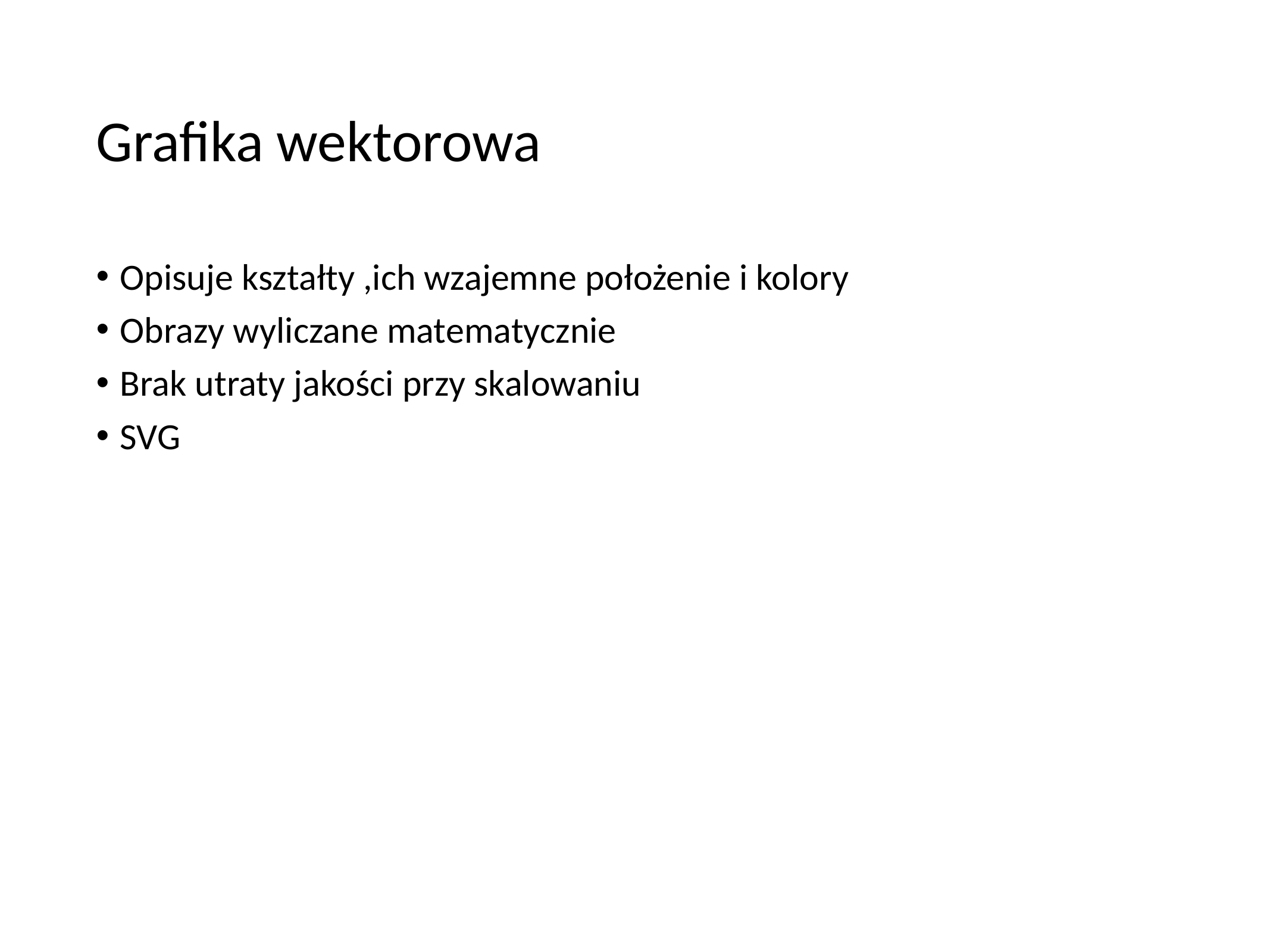

# Grafika wektorowa
Opisuje kształty ,ich wzajemne położenie i kolory
Obrazy wyliczane matematycznie
Brak utraty jakości przy skalowaniu
SVG